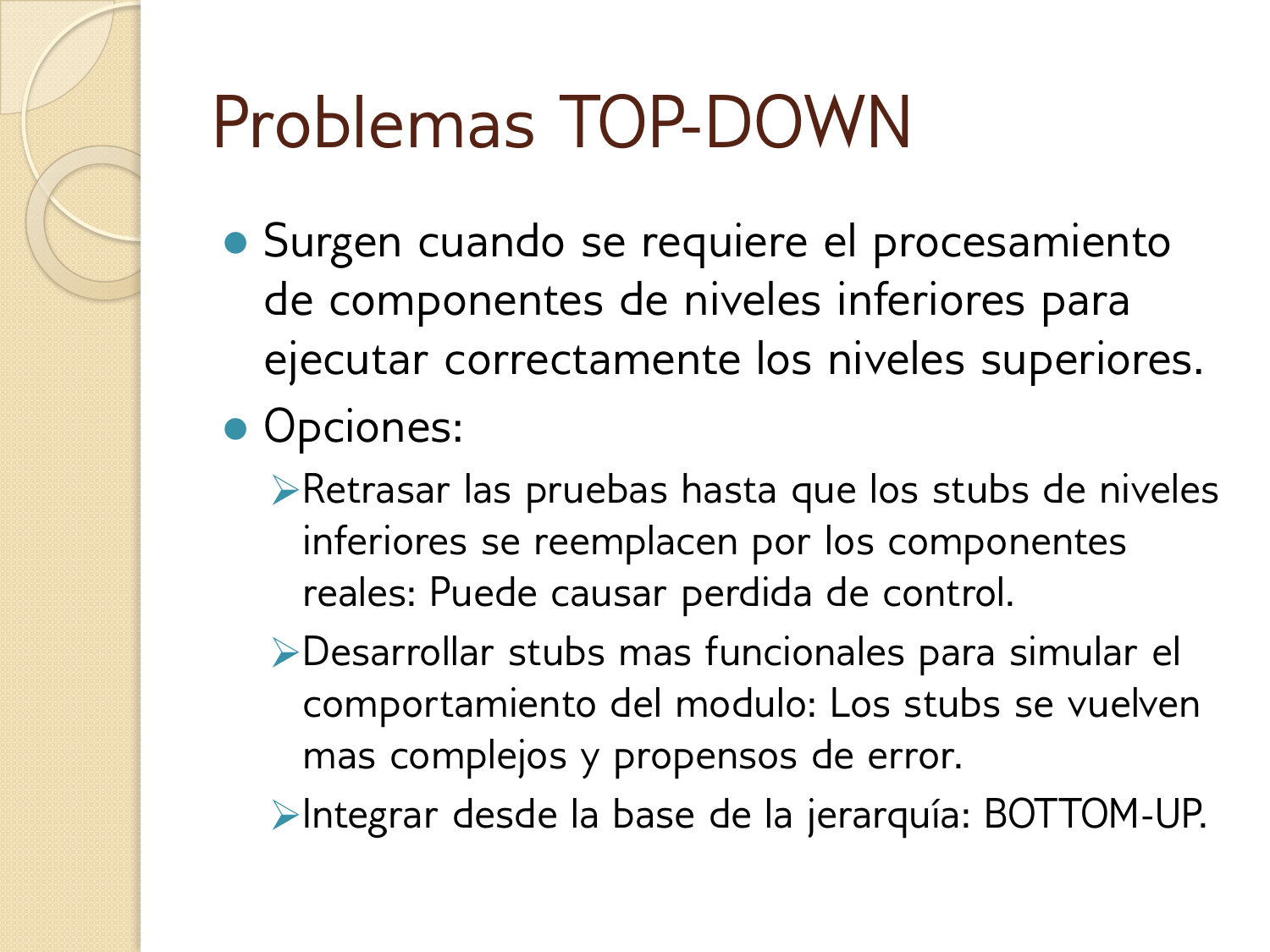

# Problemas TOP-DOWN
Surgen cuando se requiere el procesamiento de componentes de niveles inferiores para ejecutar correctamente los niveles superiores.
Opciones:
Retrasar las pruebas hasta que los stubs de niveles inferiores se reemplacen por los componentes reales: Puede causar perdida de control.
Desarrollar stubs mas funcionales para simular el comportamiento del modulo: Los stubs se vuelven mas complejos y propensos de error.
Integrar desde la base de la jerarquía: BOTTOM-UP.